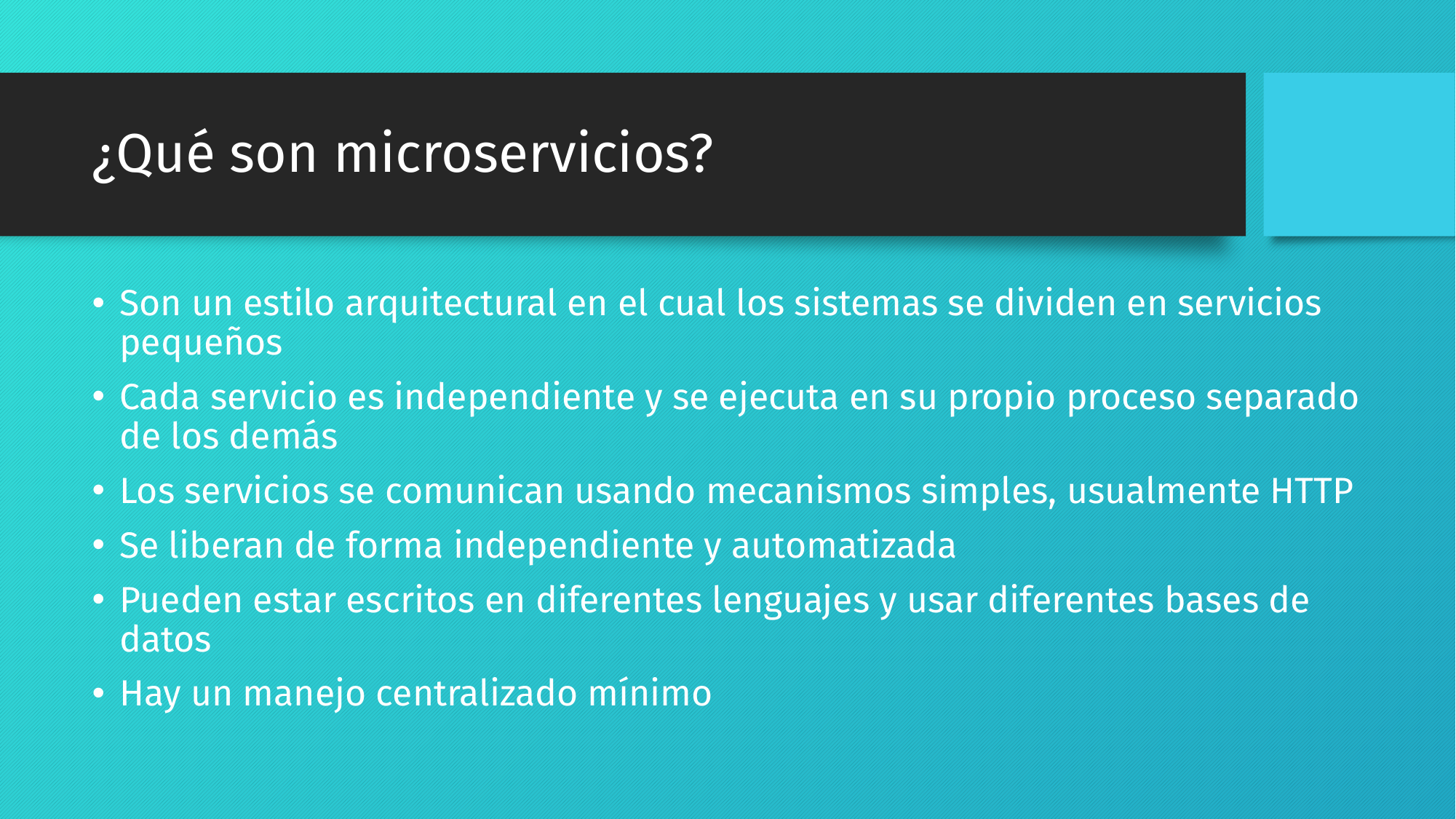

# ¿Qué son microservicios?
Son un estilo arquitectural en el cual los sistemas se dividen en servicios pequeños
Cada servicio es independiente y se ejecuta en su propio proceso separado de los demás
Los servicios se comunican usando mecanismos simples, usualmente HTTP
Se liberan de forma independiente y automatizada
Pueden estar escritos en diferentes lenguajes y usar diferentes bases de datos
Hay un manejo centralizado mínimo